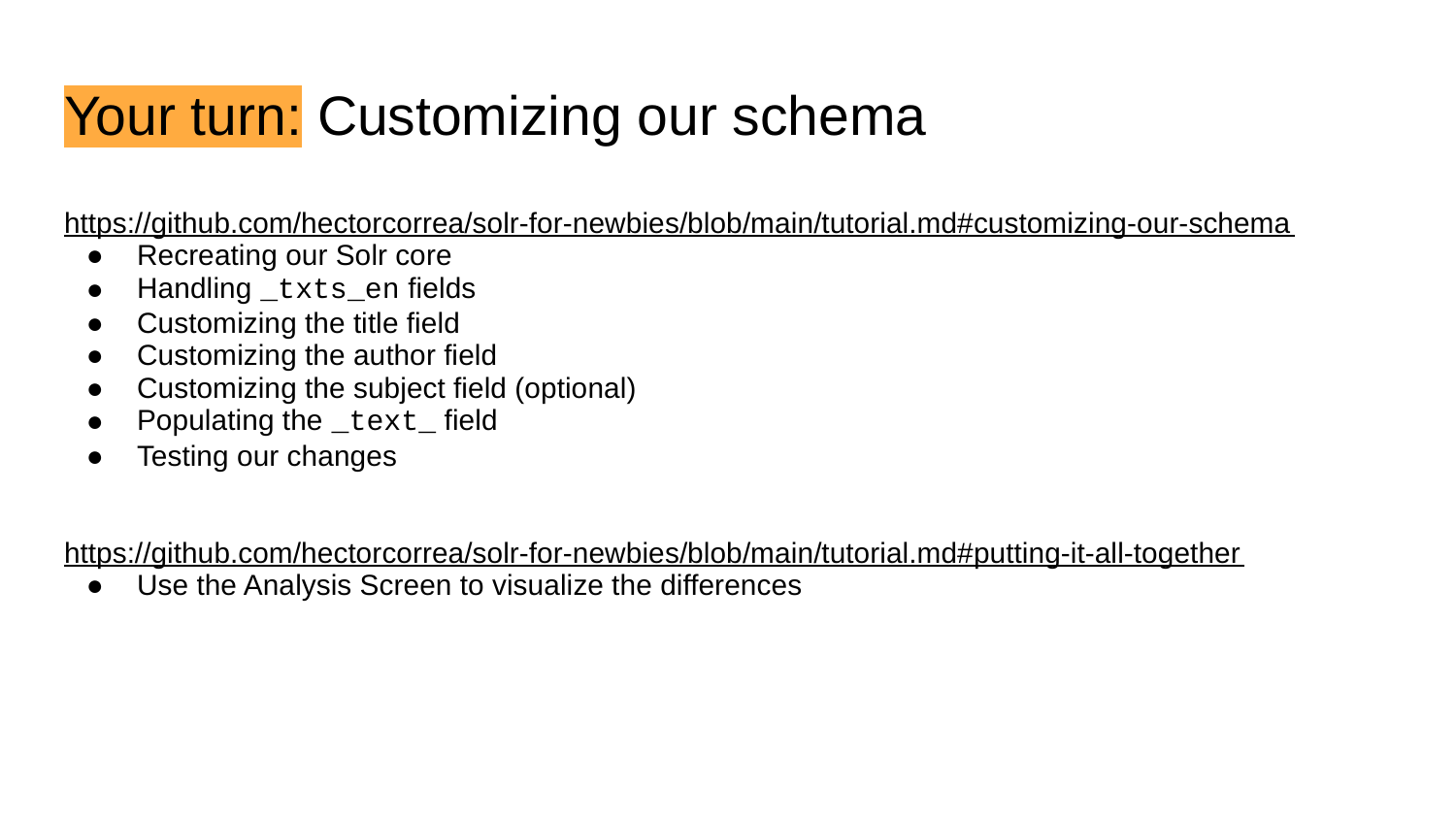

Your turn: Customizing our schema
# https://github.com/hectorcorrea/solr-for-newbies/blob/main/tutorial.md#customizing-our-schema
Recreating our Solr core
Handling _txts_en fields
Customizing the title field
Customizing the author field
Customizing the subject field (optional)
Populating the _text_ field
Testing our changes

https://github.com/hectorcorrea/solr-for-newbies/blob/main/tutorial.md#putting-it-all-together
Use the Analysis Screen to visualize the differences